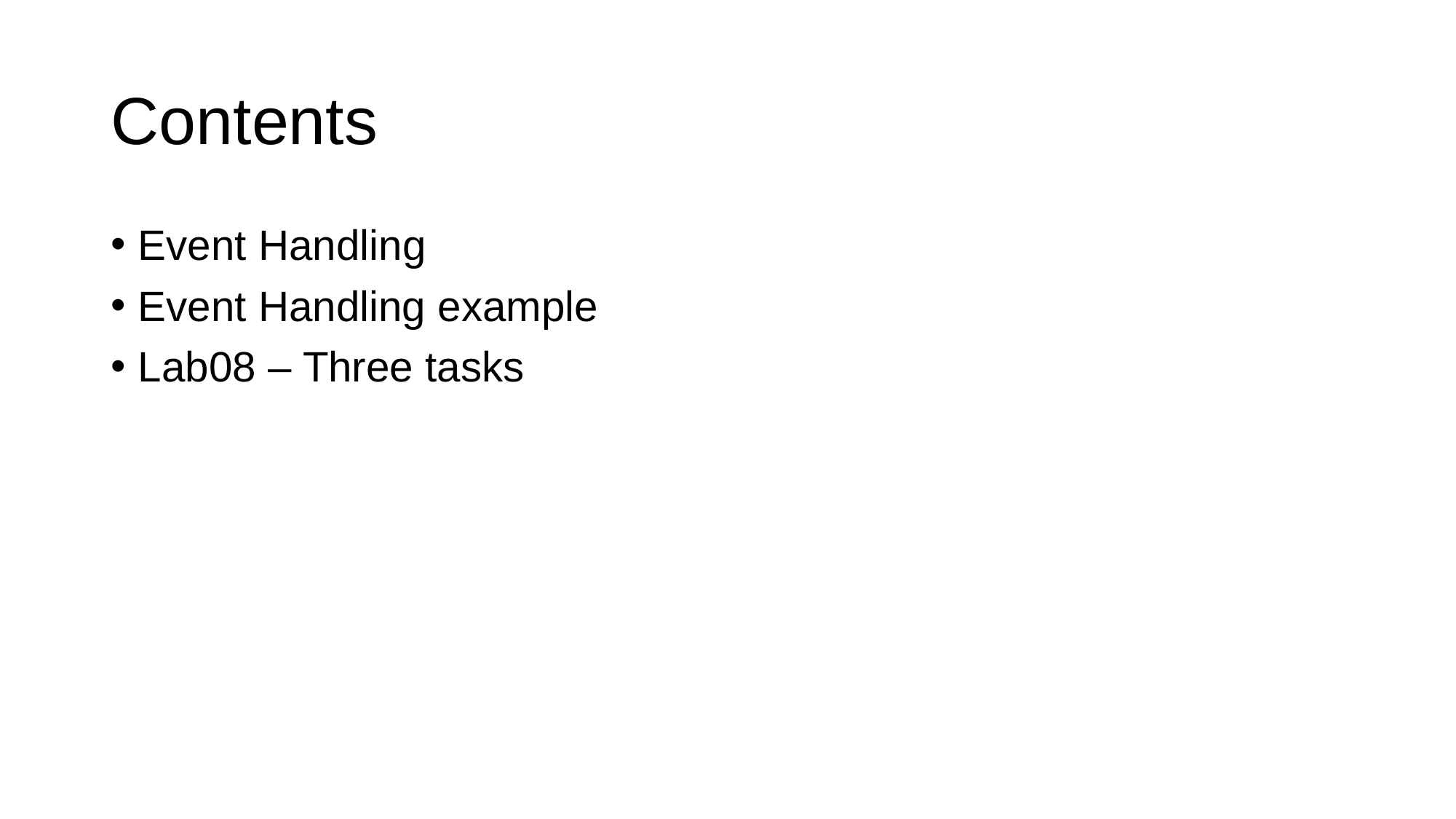

# Contents
Event Handling
Event Handling example
Lab08 – Three tasks